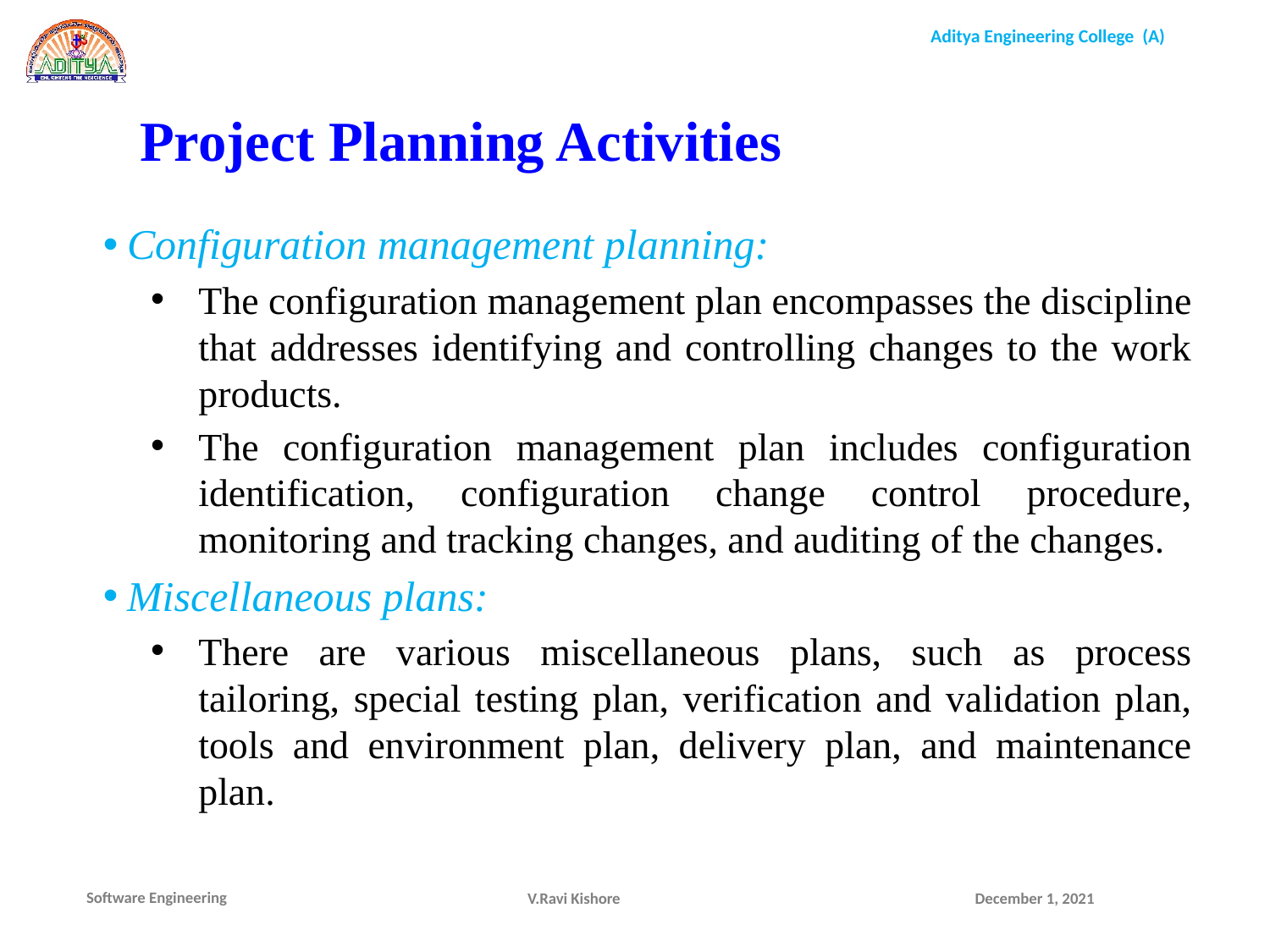

Project Planning Activities
Configuration management planning:
The configuration management plan encompasses the discipline that addresses identifying and controlling changes to the work products.
The configuration management plan includes configuration identification, configuration change control procedure, monitoring and tracking changes, and auditing of the changes.
Miscellaneous plans:
There are various miscellaneous plans, such as process tailoring, special testing plan, verification and validation plan, tools and environment plan, delivery plan, and maintenance plan.

V.Ravi Kishore
December 1, 2021